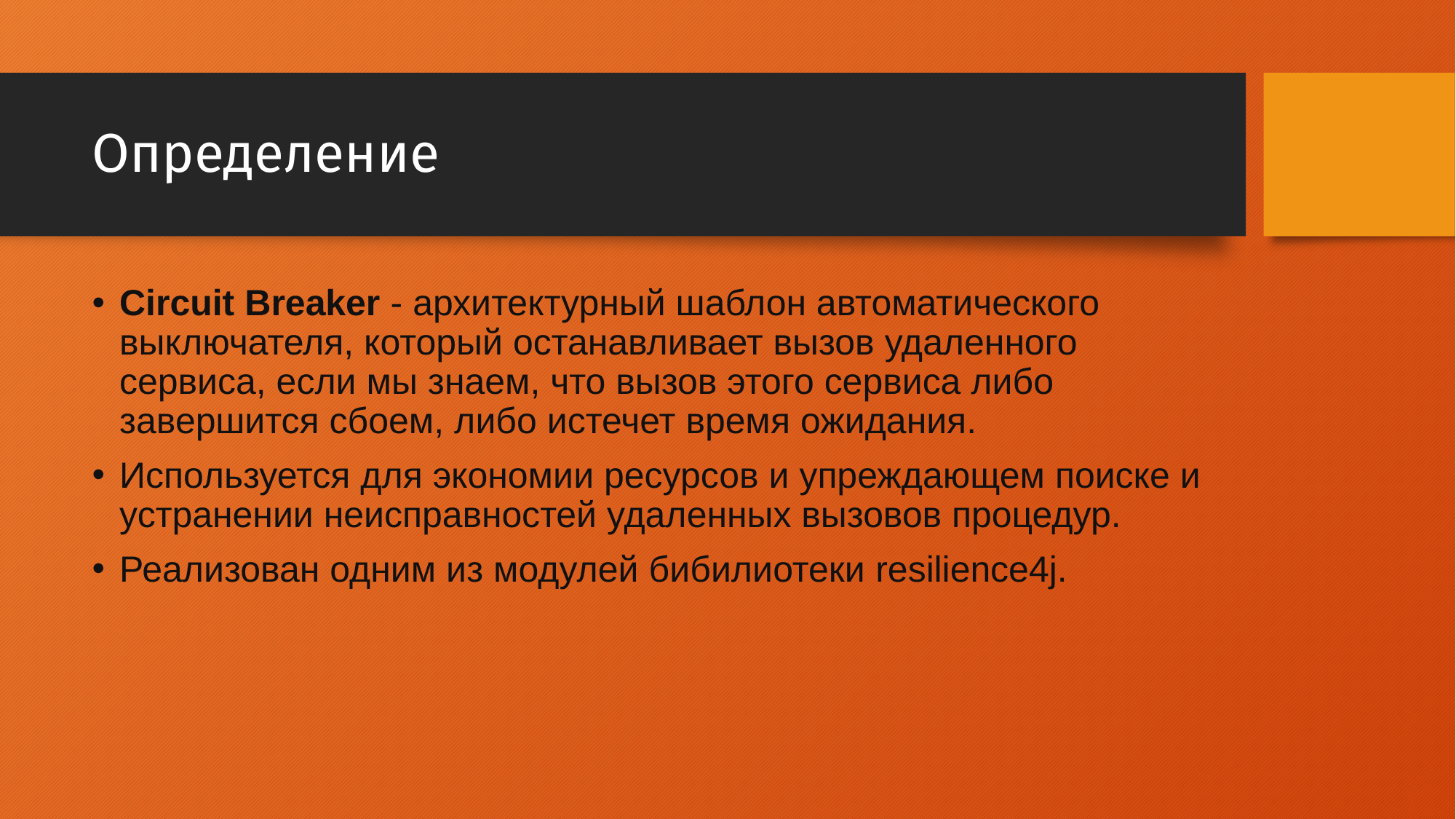

# Определение
Circuit Breaker - архитектурный шаблон автоматического выключателя, который останавливает вызов удаленного сервиса, если мы знаем, что вызов этого сервиса либо завершится сбоем, либо истечет время ожидания.
Используется для экономии ресурсов и упреждающем поиске и устранении неисправностей удаленных вызовов процедур.
Реализован одним из модулей бибилиотеки resilience4j.